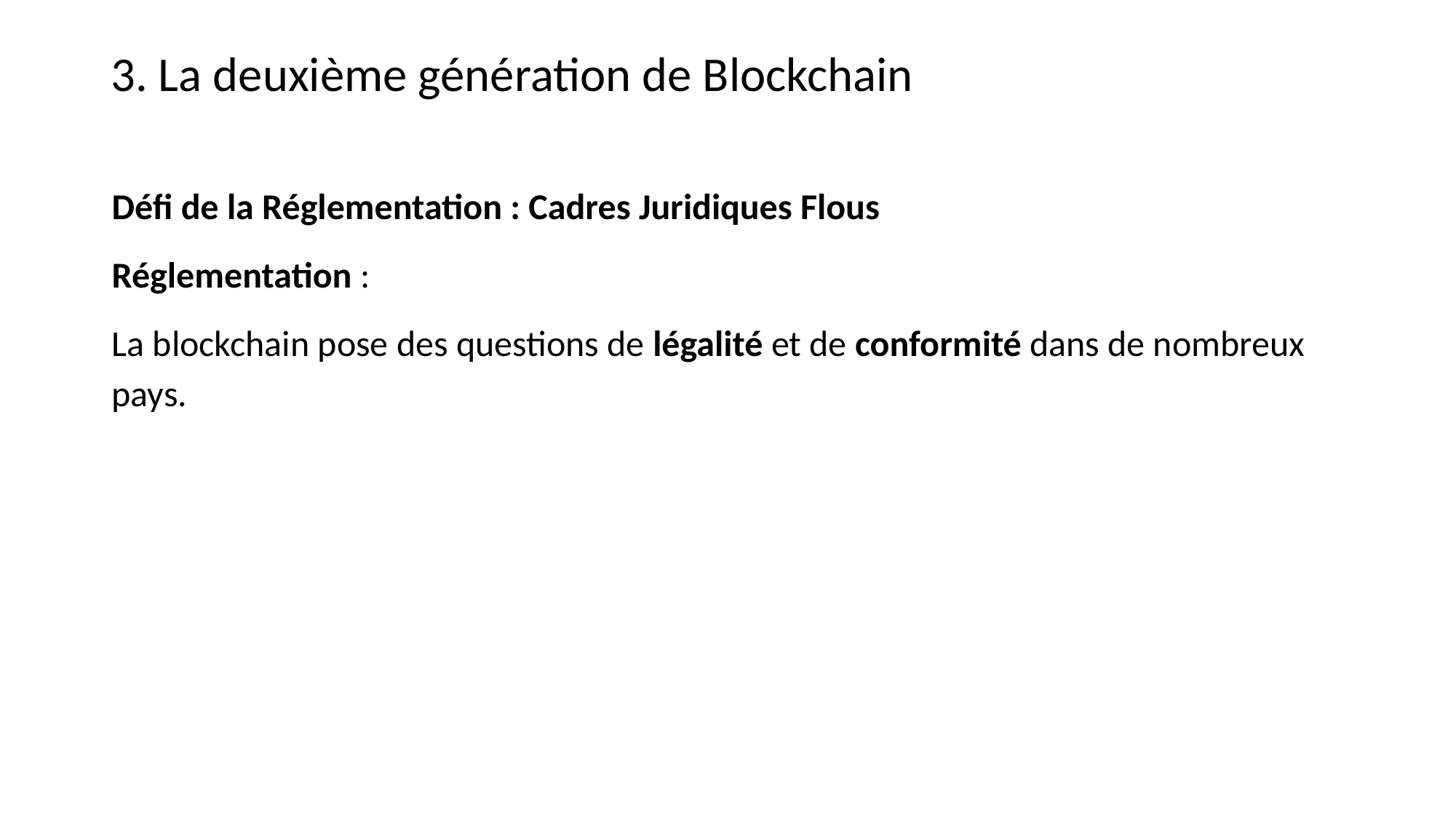

3. La deuxième génération de Blockchain
Défi de la Réglementation : Cadres Juridiques Flous
Réglementation :
La blockchain pose des questions de légalité et de conformité dans de nombreux pays.